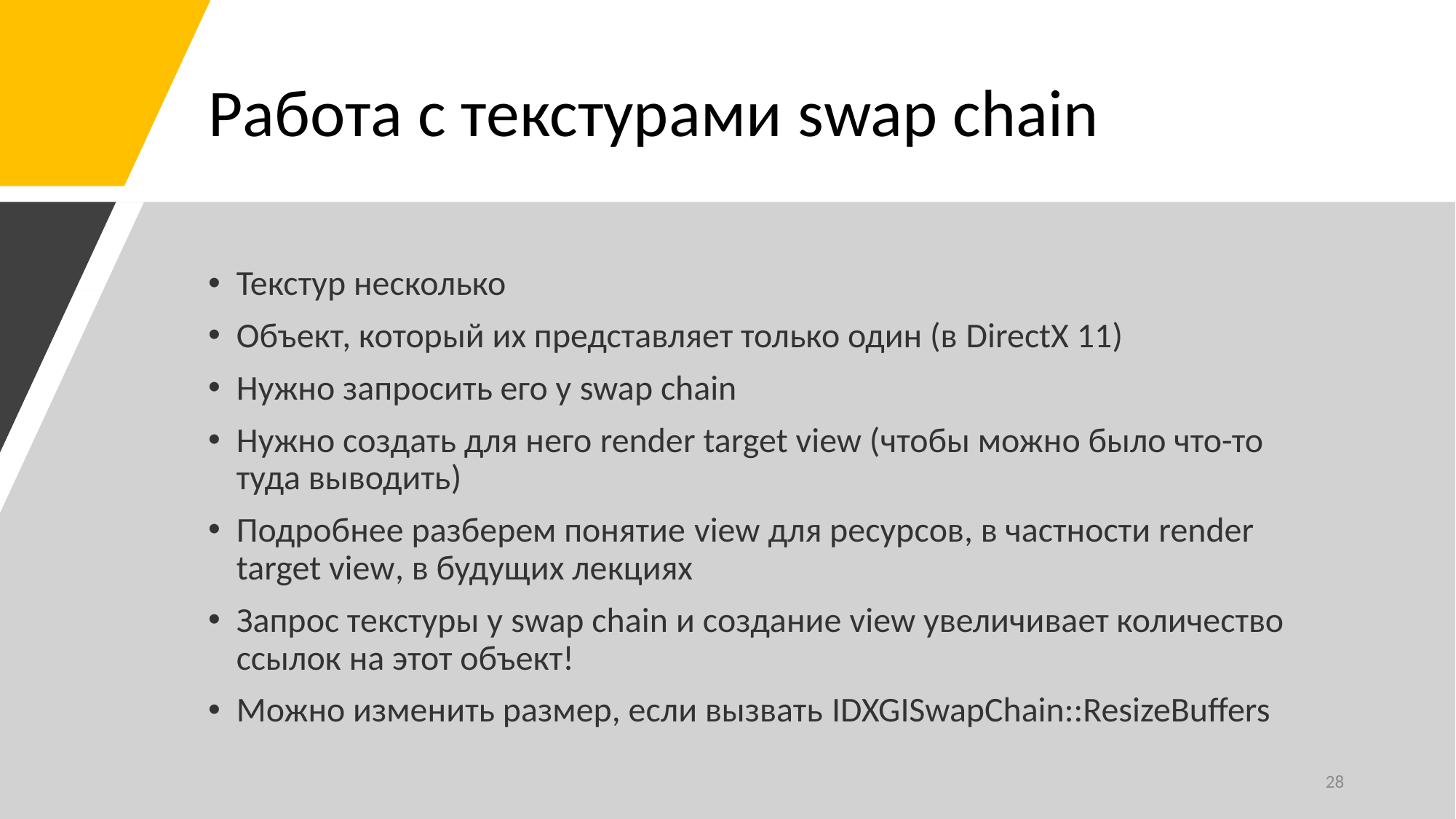

# Работа с текстурами swap chain

Текстур несколько
Объект, который их представляет только один (в DirectX 11)
Нужно запросить его у swap chain
Нужно создать для него render target view (чтобы можно было что-то туда выводить)
Подробнее разберем понятие view для ресурсов, в частности render target view, в будущих лекциях
Запрос текстуры у swap chain и создание view увеличивает количество ссылок на этот объект!
Можно изменить размер, если вызвать IDXGISwapChain::ResizeBuffers
28